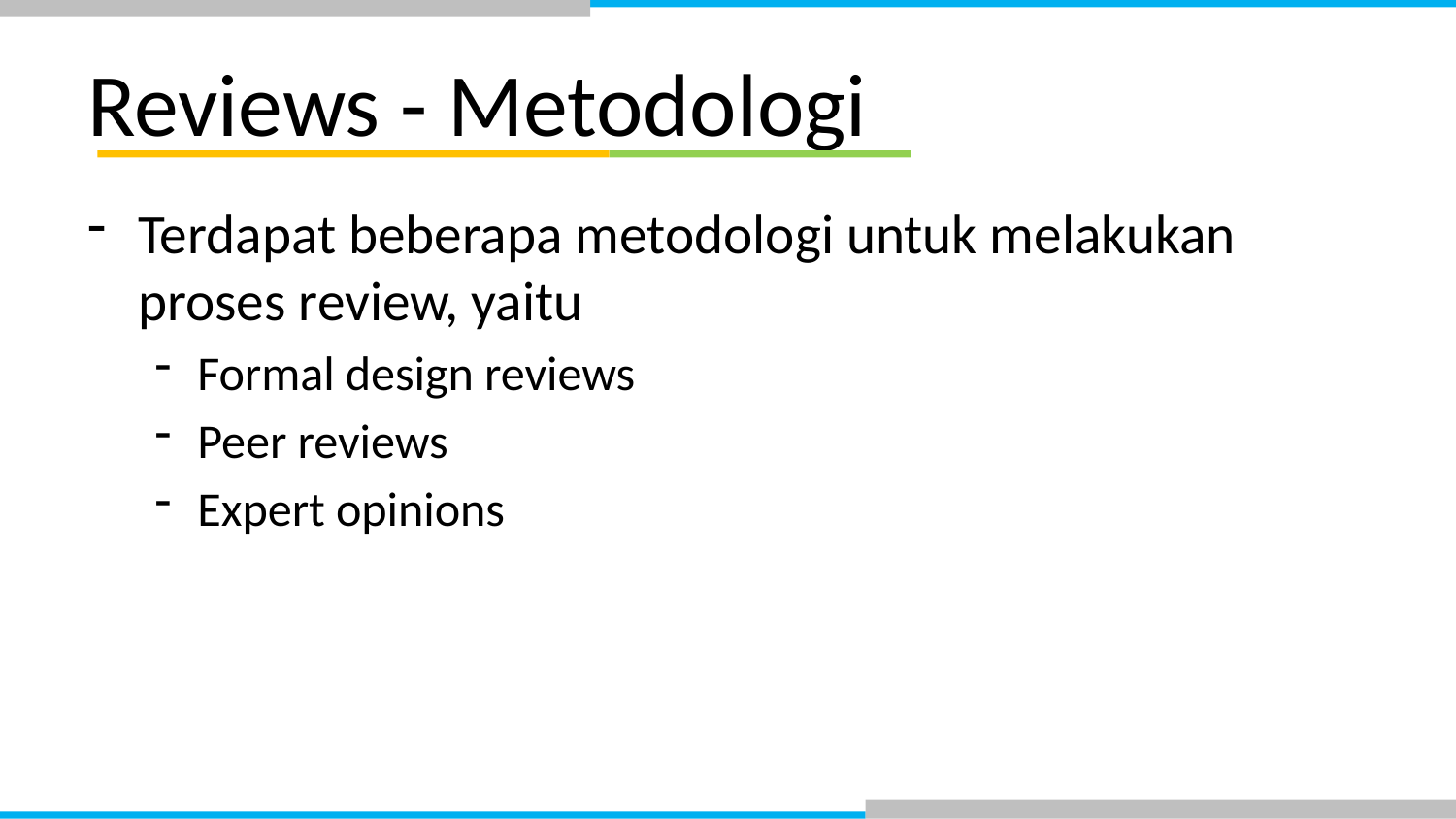

# Reviews - Metodologi

Terdapat beberapa metodologi untuk melakukan proses review, yaitu
Formal design reviews
Peer reviews
Expert opinions